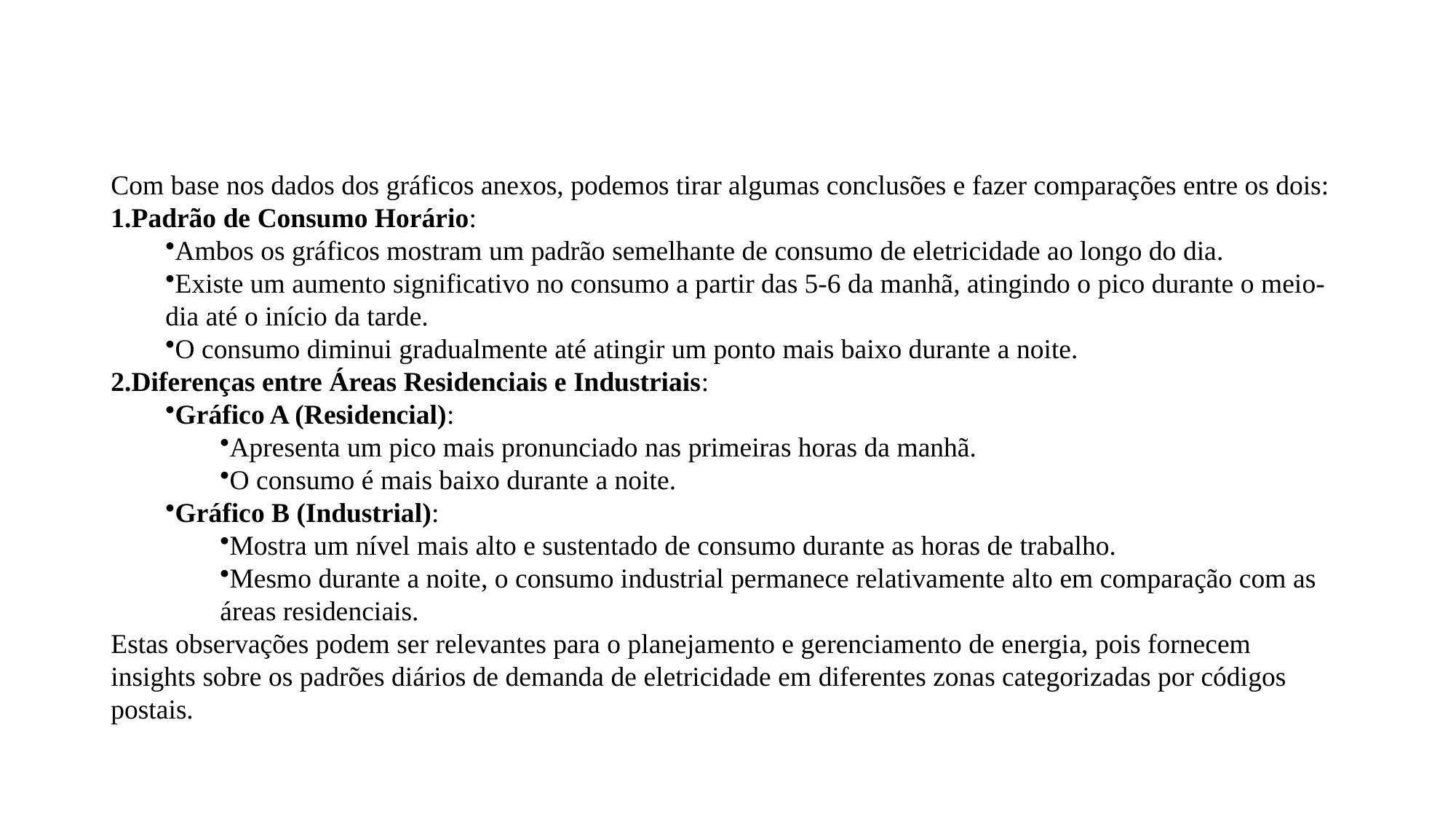

#
Com base nos dados dos gráficos anexos, podemos tirar algumas conclusões e fazer comparações entre os dois:
Padrão de Consumo Horário:
Ambos os gráficos mostram um padrão semelhante de consumo de eletricidade ao longo do dia.
Existe um aumento significativo no consumo a partir das 5-6 da manhã, atingindo o pico durante o meio-dia até o início da tarde.
O consumo diminui gradualmente até atingir um ponto mais baixo durante a noite.
Diferenças entre Áreas Residenciais e Industriais:
Gráfico A (Residencial):
Apresenta um pico mais pronunciado nas primeiras horas da manhã.
O consumo é mais baixo durante a noite.
Gráfico B (Industrial):
Mostra um nível mais alto e sustentado de consumo durante as horas de trabalho.
Mesmo durante a noite, o consumo industrial permanece relativamente alto em comparação com as áreas residenciais.
Estas observações podem ser relevantes para o planejamento e gerenciamento de energia, pois fornecem insights sobre os padrões diários de demanda de eletricidade em diferentes zonas categorizadas por códigos postais.